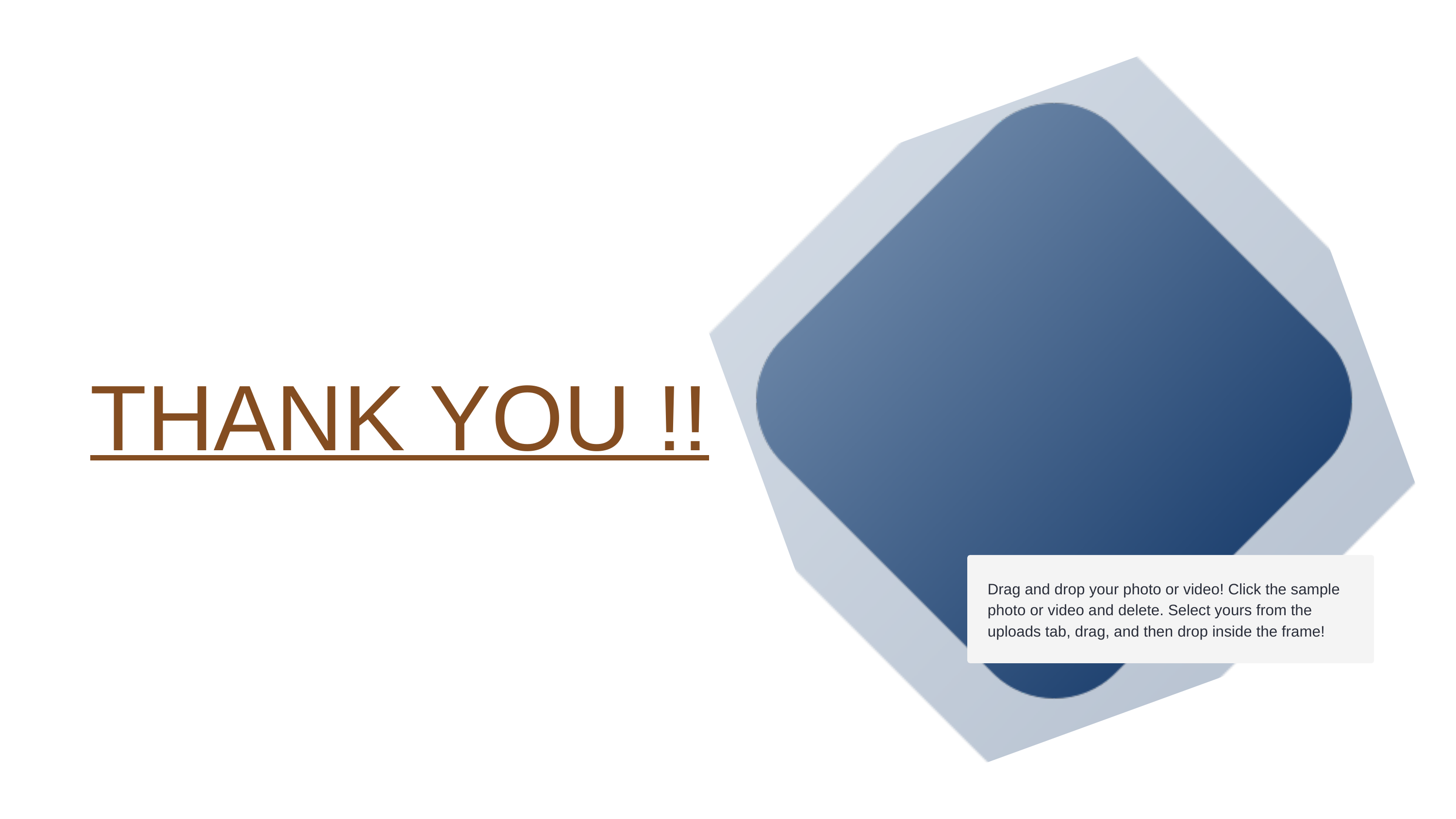

THANK YOU !!

Drag and drop your photo or video! Click the sample photo or video and delete. Select yours from the uploads tab, drag, and then drop inside the frame!